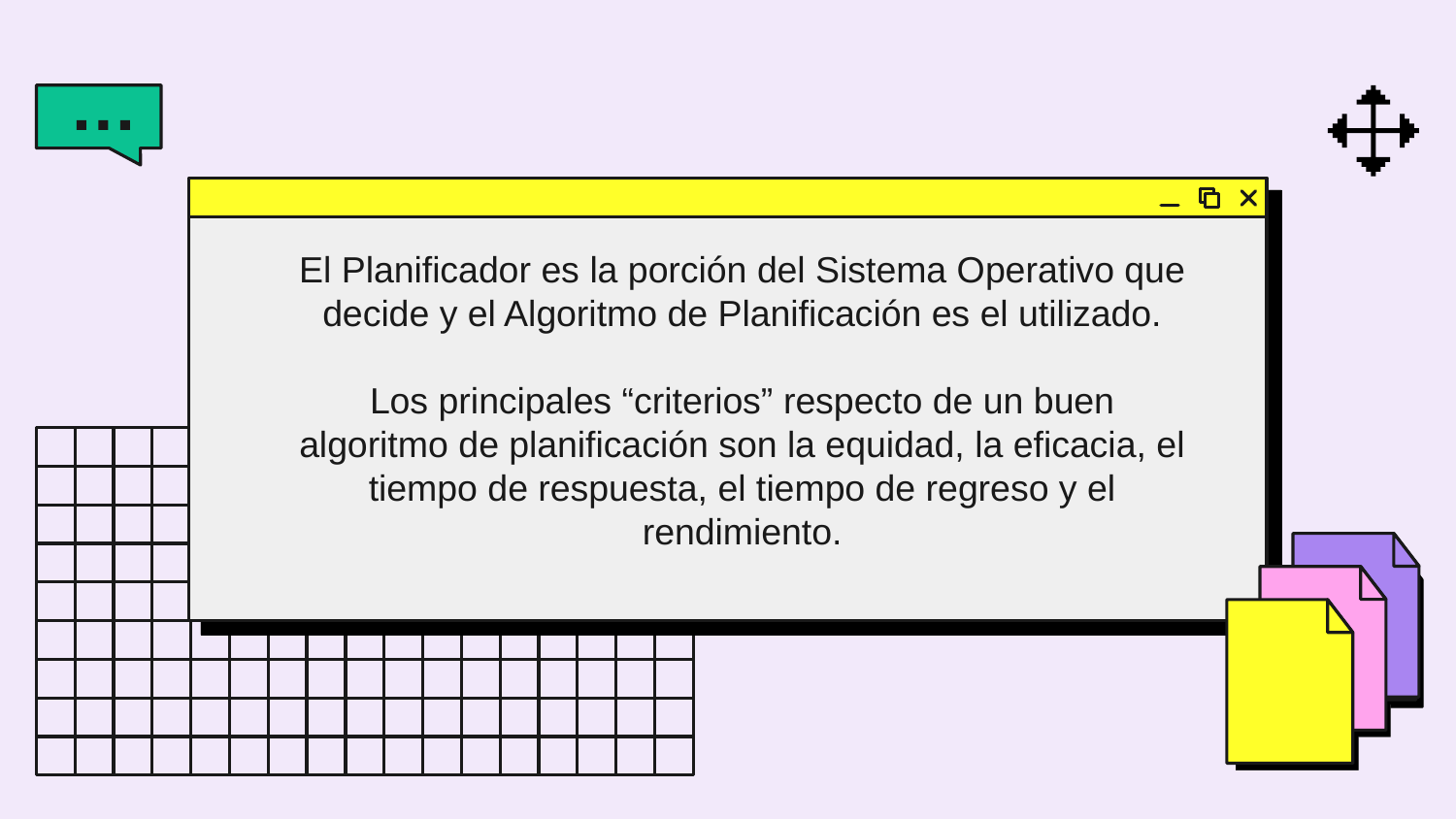

El Planificador es la porción del Sistema Operativo que decide y el Algoritmo de Planificación es el utilizado.

Los principales “criterios” respecto de un buen algoritmo de planificación son la equidad, la eficacia, el tiempo de respuesta, el tiempo de regreso y el rendimiento.